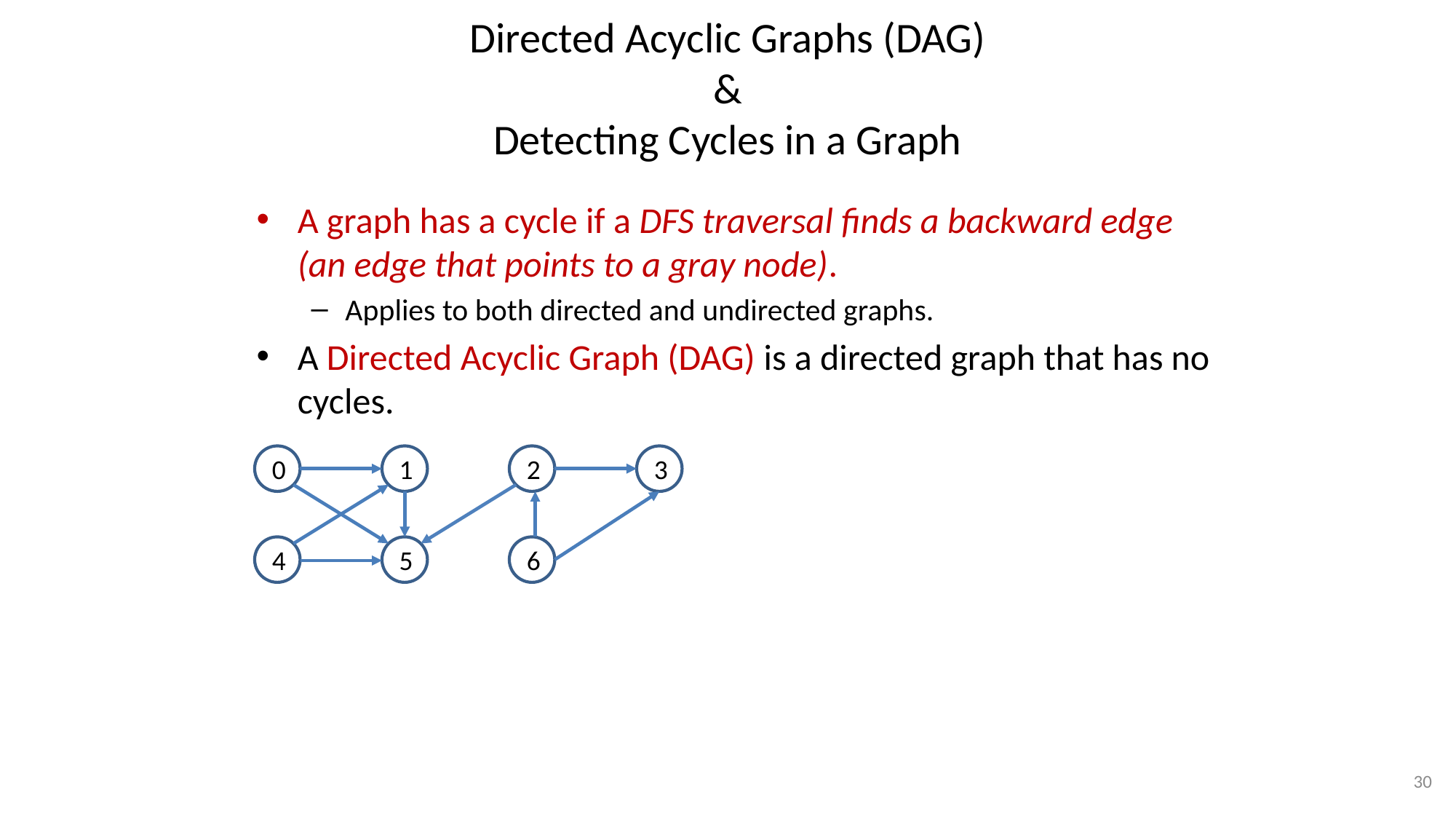

# Directed Acyclic Graphs (DAG) & Detecting Cycles in a Graph
A graph has a cycle if a DFS traversal finds a backward edge (an edge that points to a gray node).
Applies to both directed and undirected graphs.
A Directed Acyclic Graph (DAG) is a directed graph that has no cycles.
0
1
2
3
4
5
6
30